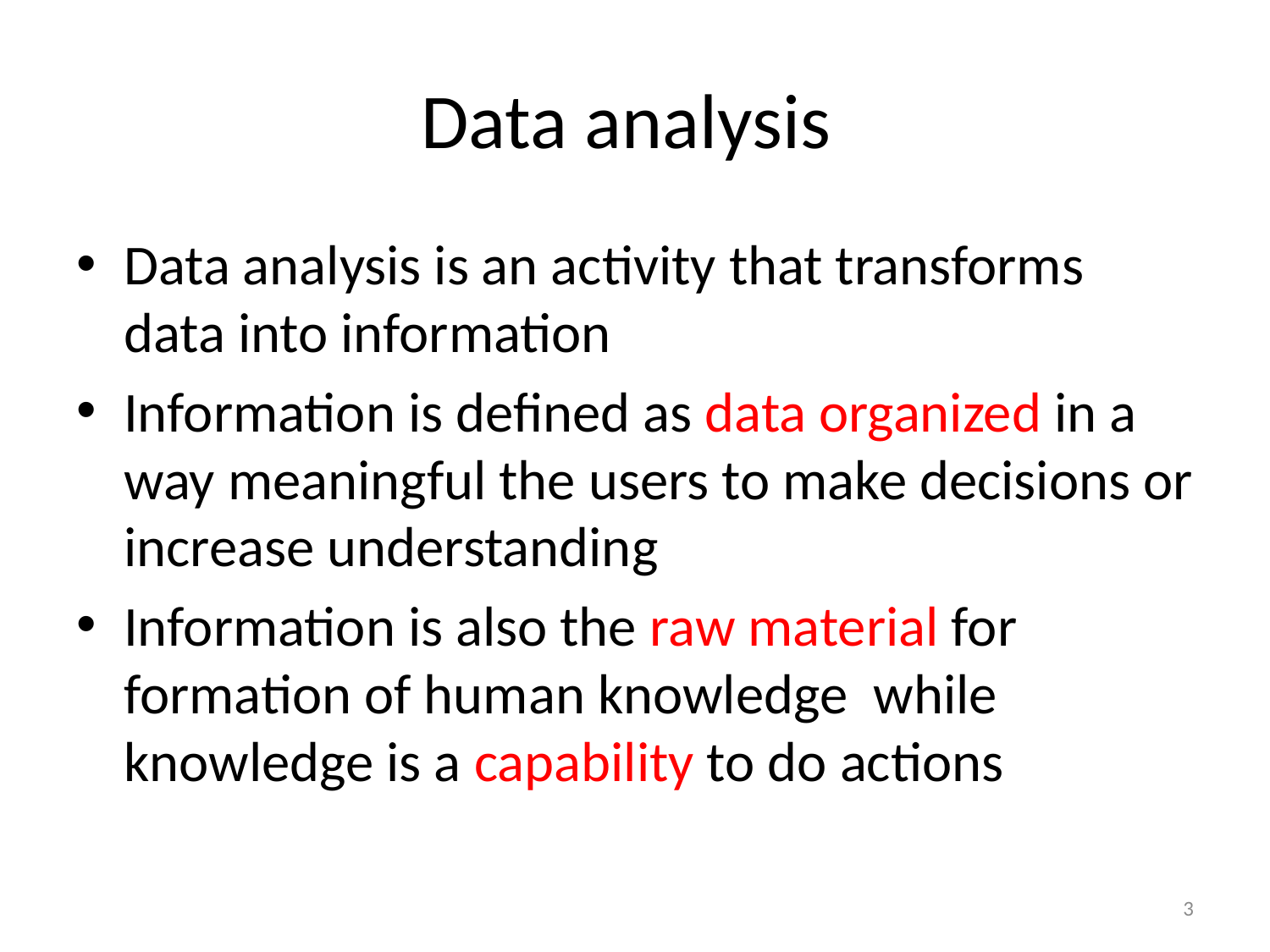

# Data analysis
Data analysis is an activity that transforms data into information
Information is defined as data organized in a way meaningful the users to make decisions or increase understanding
Information is also the raw material for formation of human knowledge  while knowledge is a capability to do actions

3